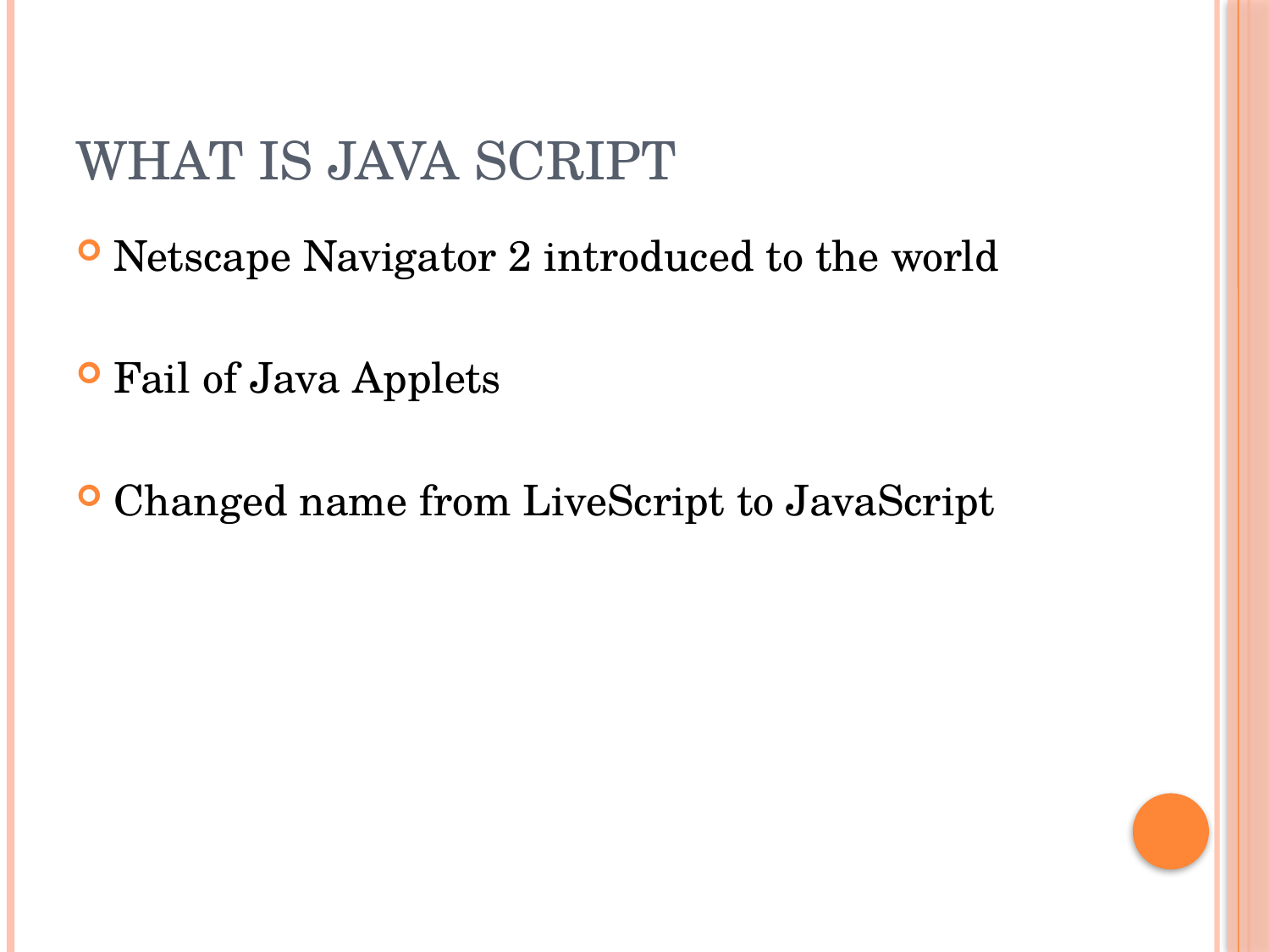

# What is Java script
Netscape Navigator 2 introduced to the world

Fail of Java Applets

Changed name from LiveScript to JavaScript